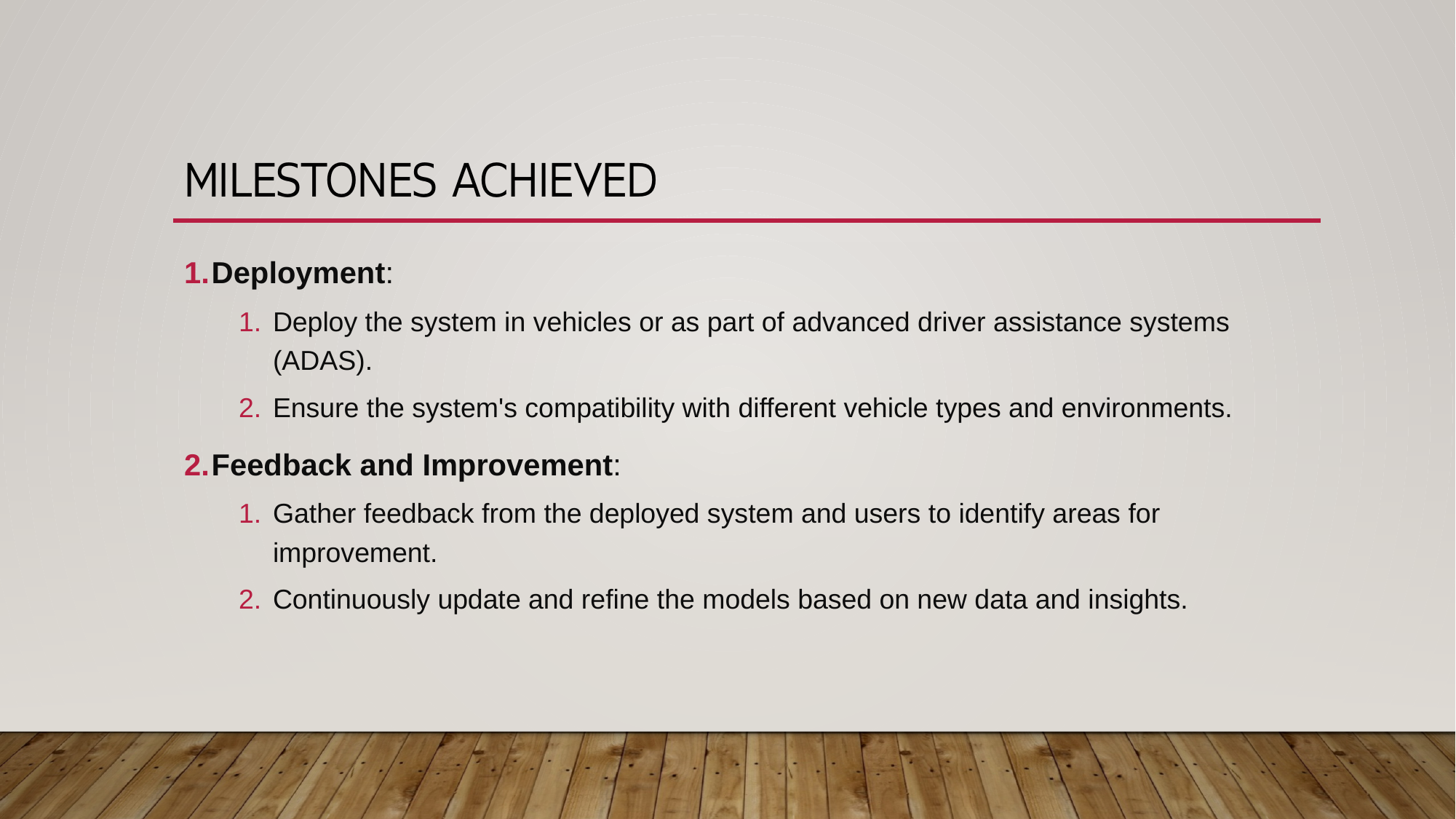

# Milestones achieved
Deployment:
Deploy the system in vehicles or as part of advanced driver assistance systems (ADAS).
Ensure the system's compatibility with different vehicle types and environments.
Feedback and Improvement:
Gather feedback from the deployed system and users to identify areas for improvement.
Continuously update and refine the models based on new data and insights.